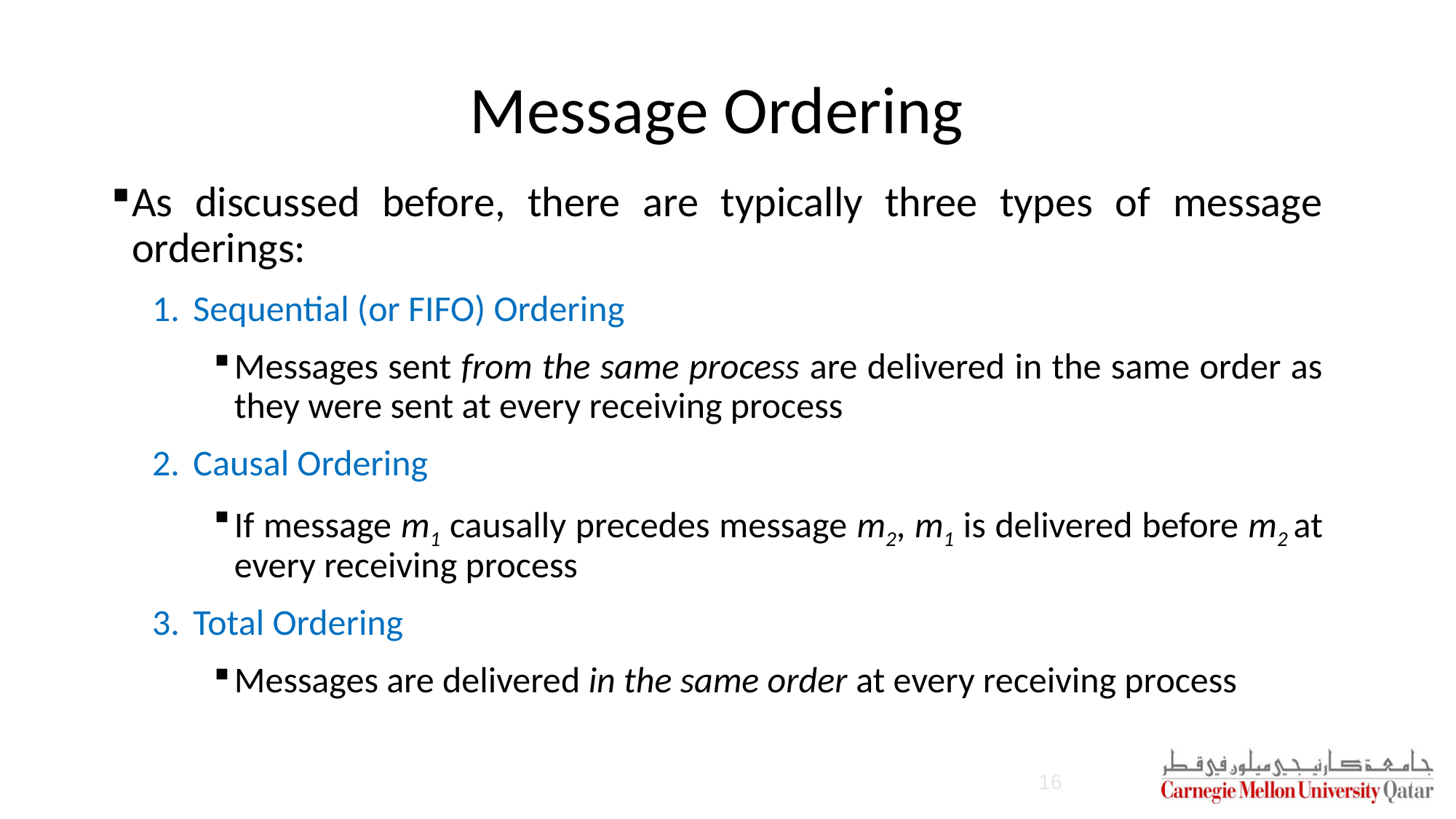

# Message Ordering
As discussed before, there are typically three types of message orderings:
Sequential (or FIFO) Ordering
Messages sent from the same process are delivered in the same order as they were sent at every receiving process
Causal Ordering
If message m1 causally precedes message m2, m1 is delivered before m2 at every receiving process
Total Ordering
Messages are delivered in the same order at every receiving process

16